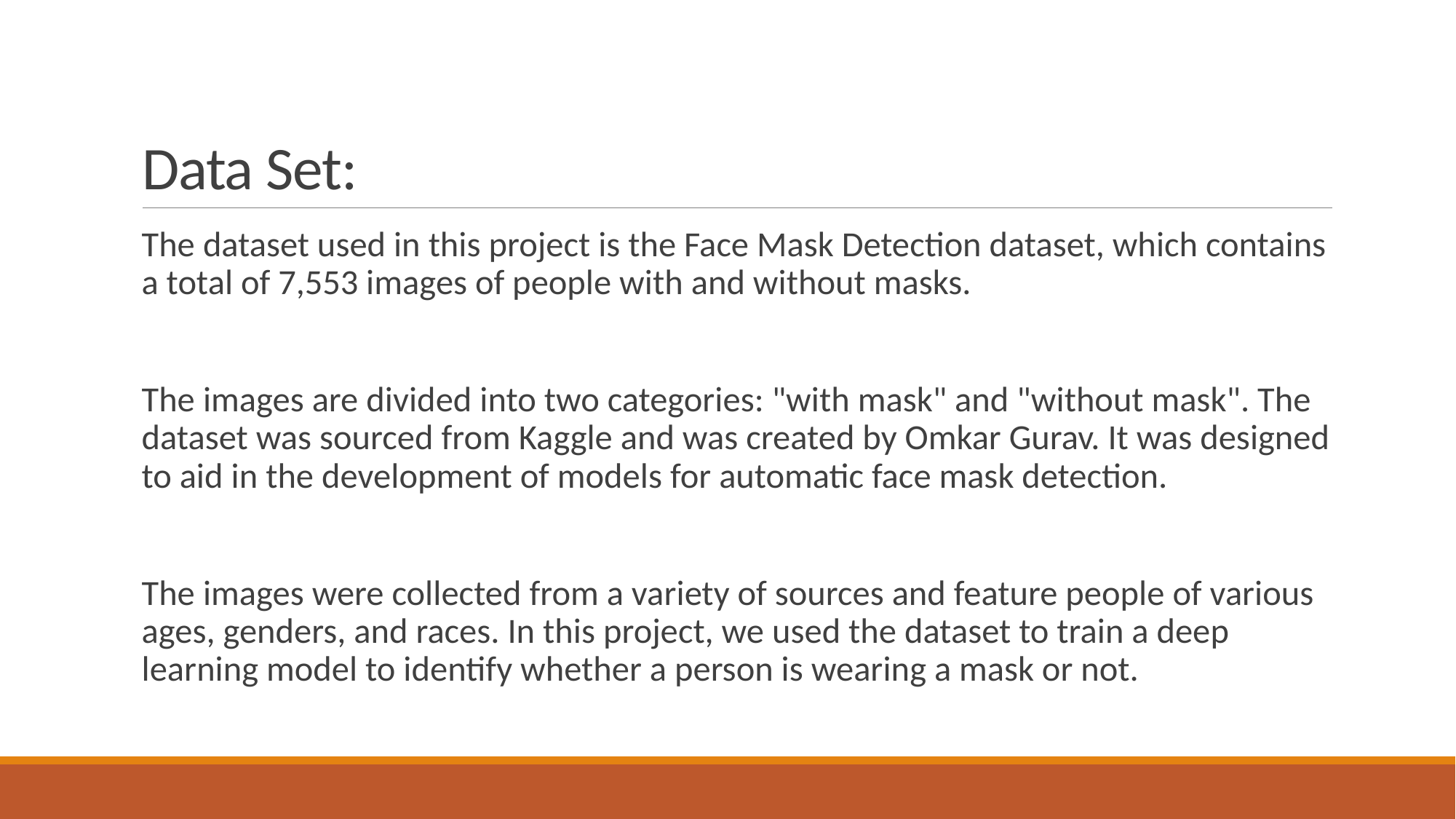

# Data Set:
The dataset used in this project is the Face Mask Detection dataset, which contains a total of 7,553 images of people with and without masks.

The images are divided into two categories: "with mask" and "without mask". The dataset was sourced from Kaggle and was created by Omkar Gurav. It was designed to aid in the development of models for automatic face mask detection.

The images were collected from a variety of sources and feature people of various ages, genders, and races. In this project, we used the dataset to train a deep learning model to identify whether a person is wearing a mask or not.